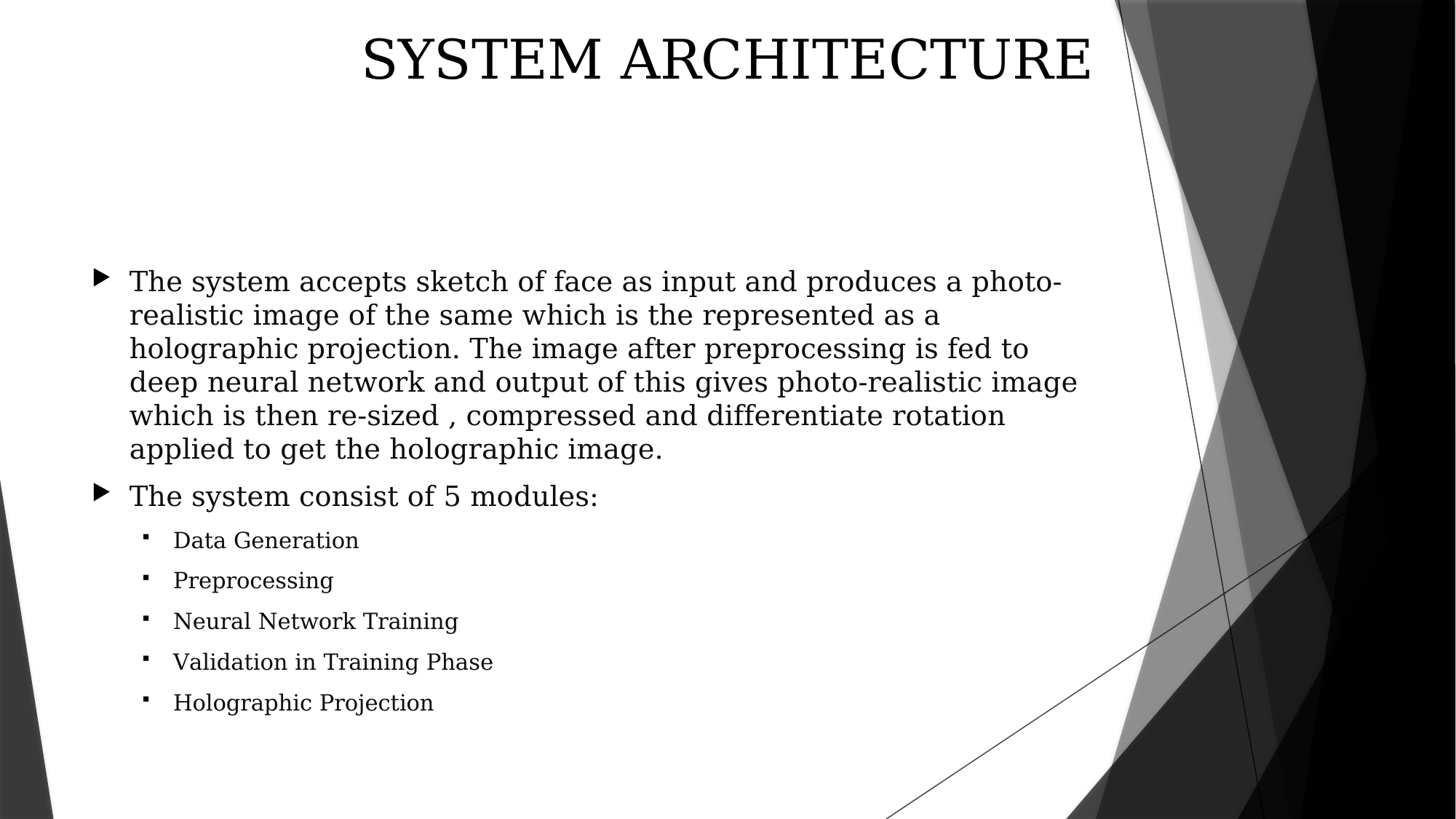

# SYSTEM ARCHITECTURE
The system accepts sketch of face as input and produces a photo-realistic image of the same which is the represented as a holographic projection. The image after preprocessing is fed to deep neural network and output of this gives photo-realistic image which is then re-sized , compressed and differentiate rotation applied to get the holographic image.
The system consist of 5 modules:
Data Generation
Preprocessing
Neural Network Training
Validation in Training Phase
Holographic Projection